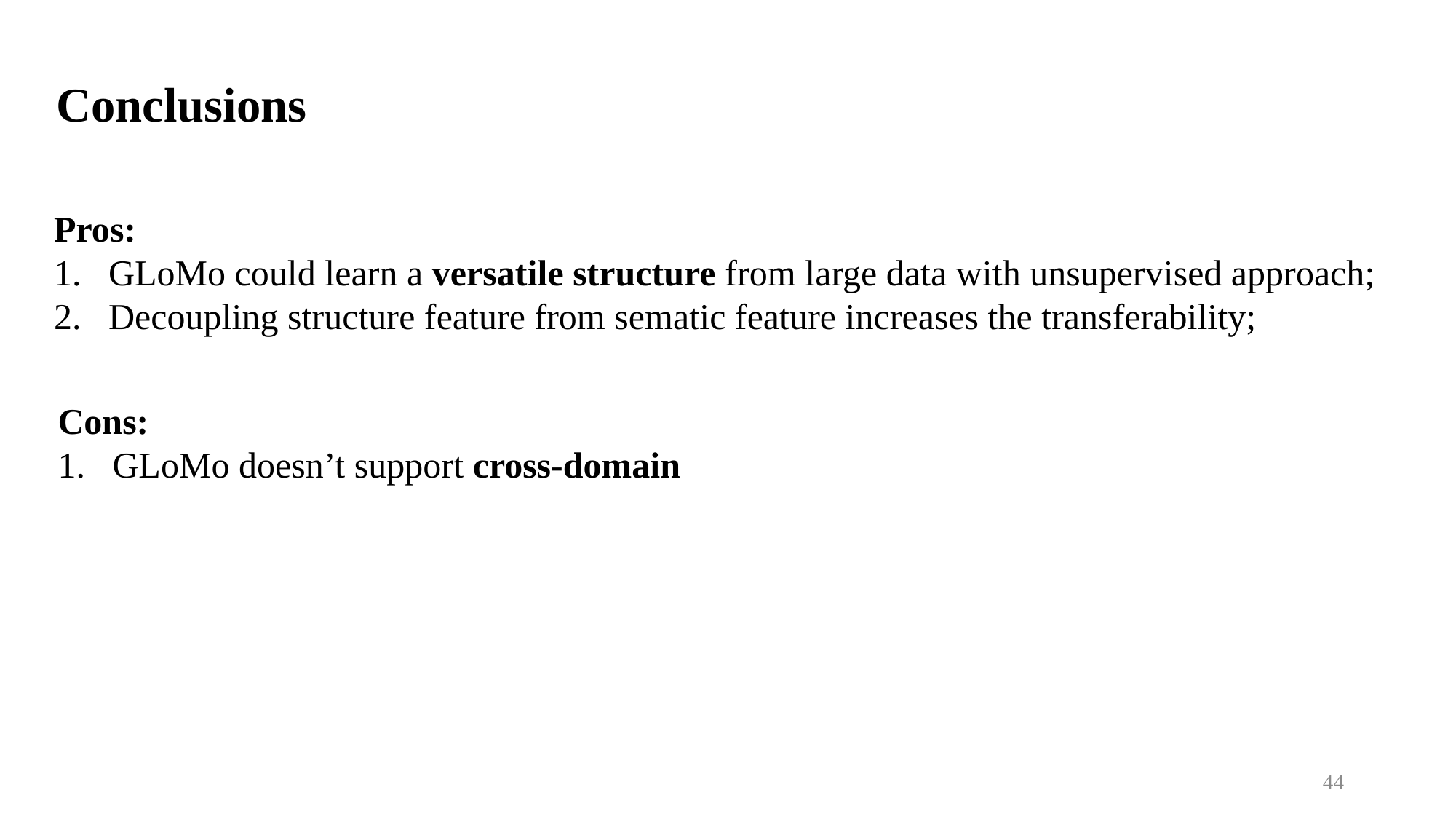

Conclusions
Pros:
GLoMo could learn a versatile structure from large data with unsupervised approach;
Decoupling structure feature from sematic feature increases the transferability;
Cons:
GLoMo doesn’t support cross-domain
44